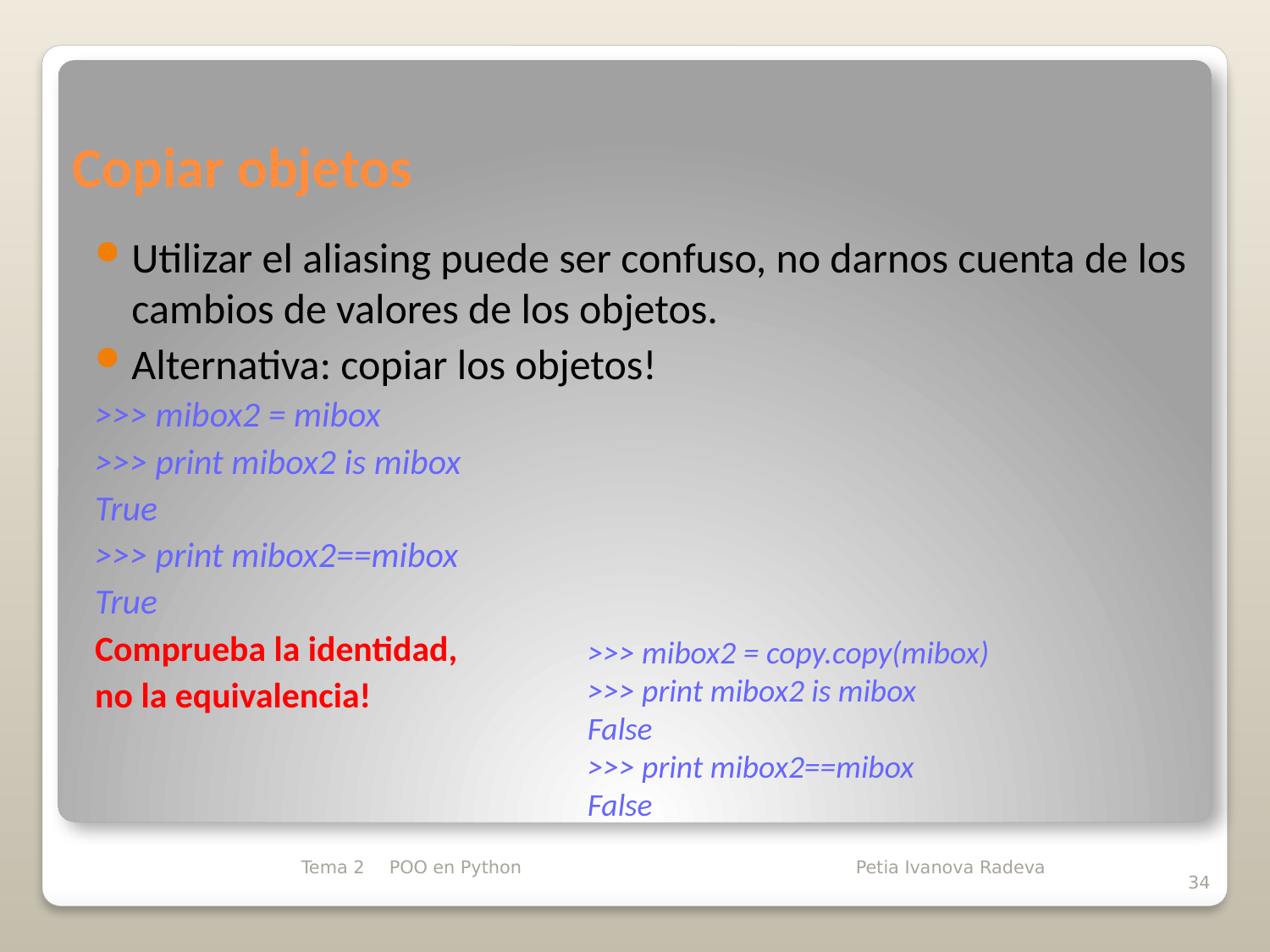

Copiar objetos
Utilizar el aliasing puede ser confuso, no darnos cuenta de los cambios de valores de los objetos.
Alternativa: copiar los objetos!
>>> mibox2 = mibox
>>> print mibox2 is mibox
True
>>> print mibox2==mibox
True
Comprueba la identidad,
no la equivalencia!
>>> mibox2 = copy.copy(mibox)
>>> print mibox2 is mibox
False
>>> print mibox2==mibox
False
Tema 2
POO en Python
34